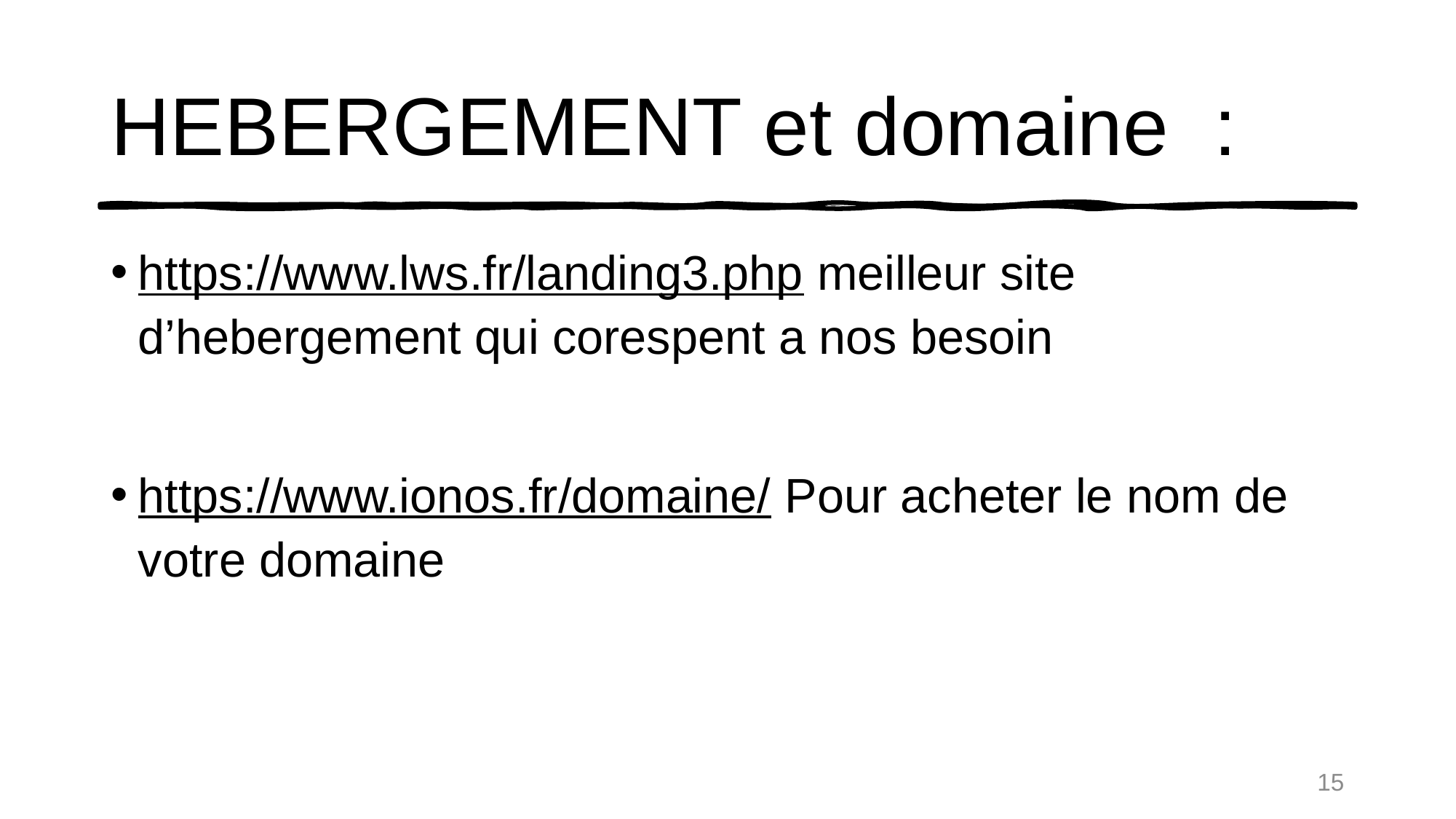

# HEBERGEMENT et domaine  :
https://www.lws.fr/landing3.php meilleur site d’hebergement qui corespent a nos besoin

https://www.ionos.fr/domaine/ Pour acheter le nom de votre domaine
15